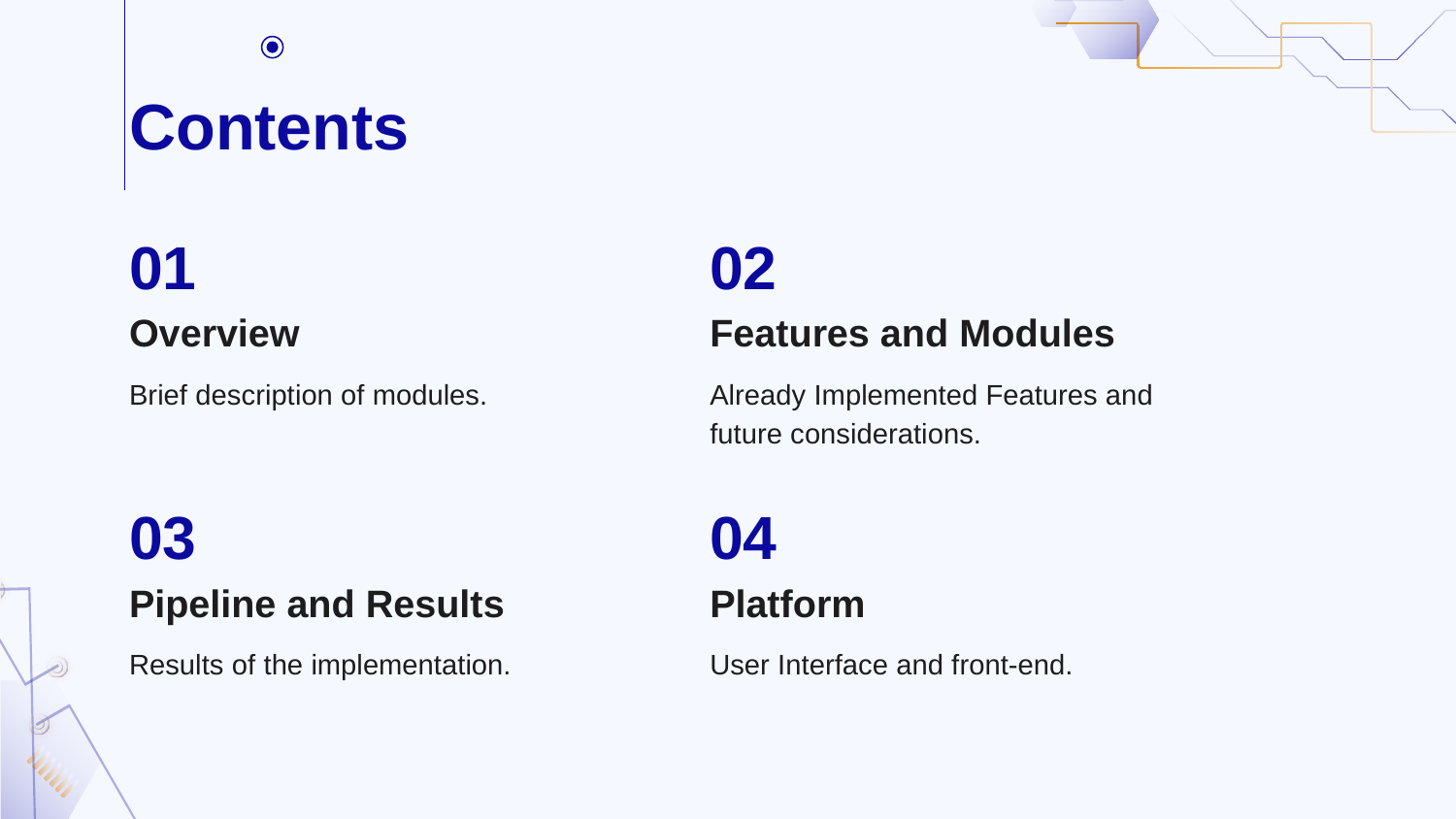

# Contents
01
02
Overview
Features and Modules
Brief description of modules.
Already Implemented Features and future considerations.
03
04
Pipeline and Results
Platform
Results of the implementation.
User Interface and front-end.